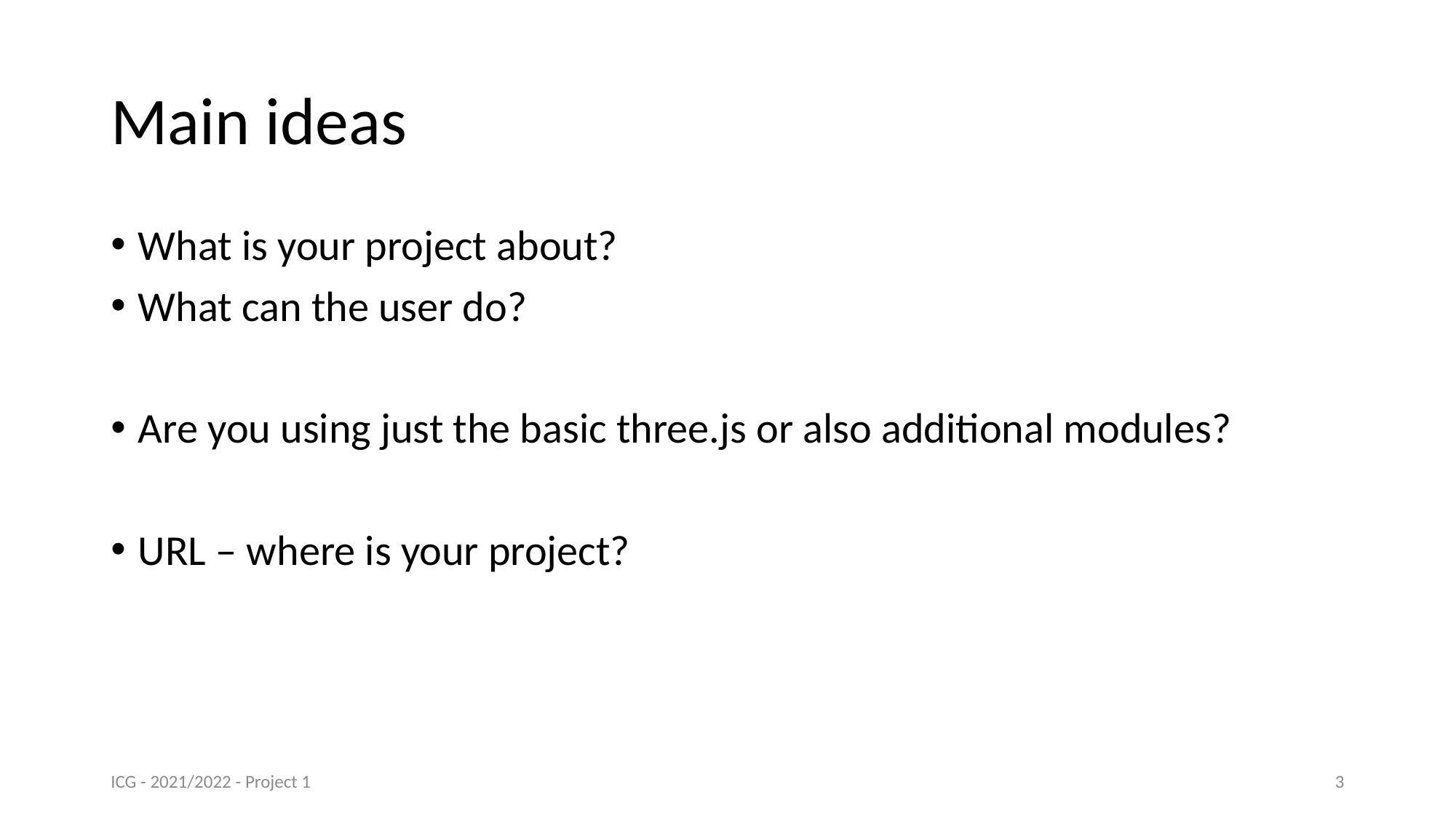

# Main ideas
What is your project about?
What can the user do?

Are you using just the basic three.js or also additional modules?

URL – where is your project?
ICG - 2021/2022 - Project 1
3